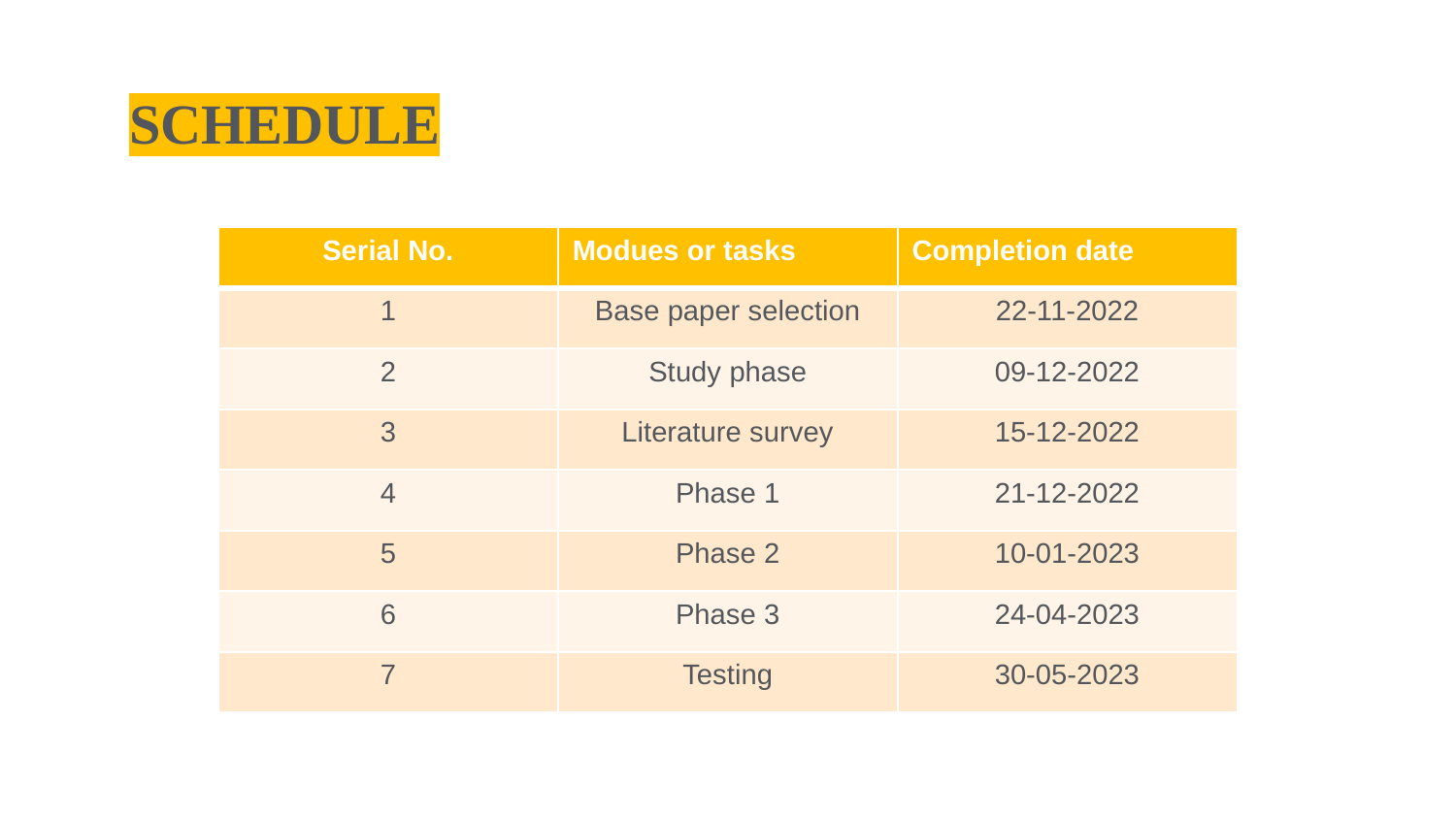

SCHEDULE
| Serial No. | Modues or tasks | Completion date |
| --- | --- | --- |
| 1 | Base paper selection | 22-11-2022 |
| 2 | Study phase | 09-12-2022 |
| 3 | Literature survey | 15-12-2022 |
| 4 | Phase 1 | 21-12-2022 |
| 5 | Phase 2 | 10-01-2023 |
| 6 | Phase 3 | 24-04-2023 |
| 7 | Testing | 30-05-2023 |
38